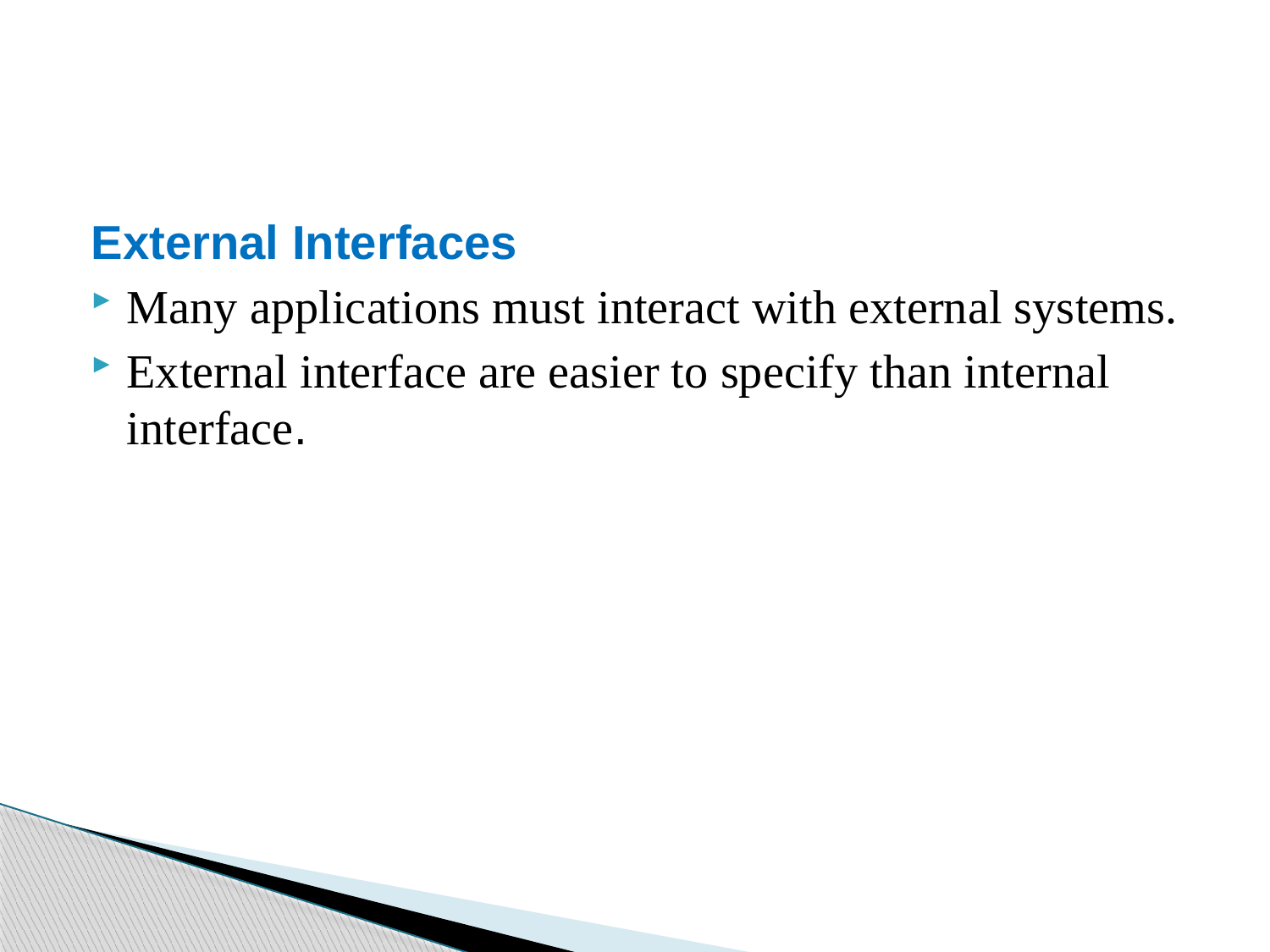

#
External Interfaces
Many applications must interact with external systems.
External interface are easier to specify than internal interface.